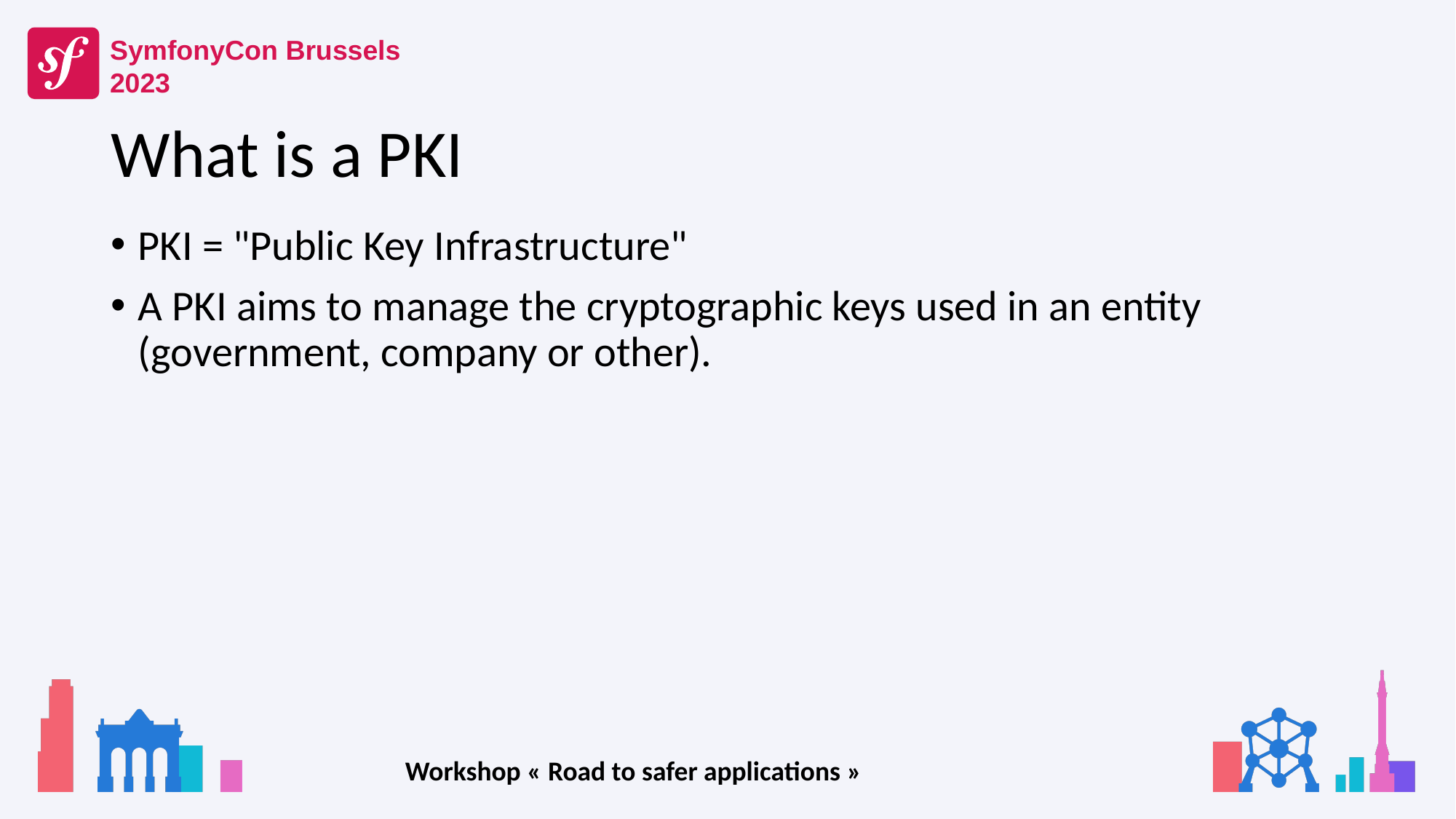

# What is a PKI
PKI = "Public Key Infrastructure"
A PKI aims to manage the cryptographic keys used in an entity (government, company or other).